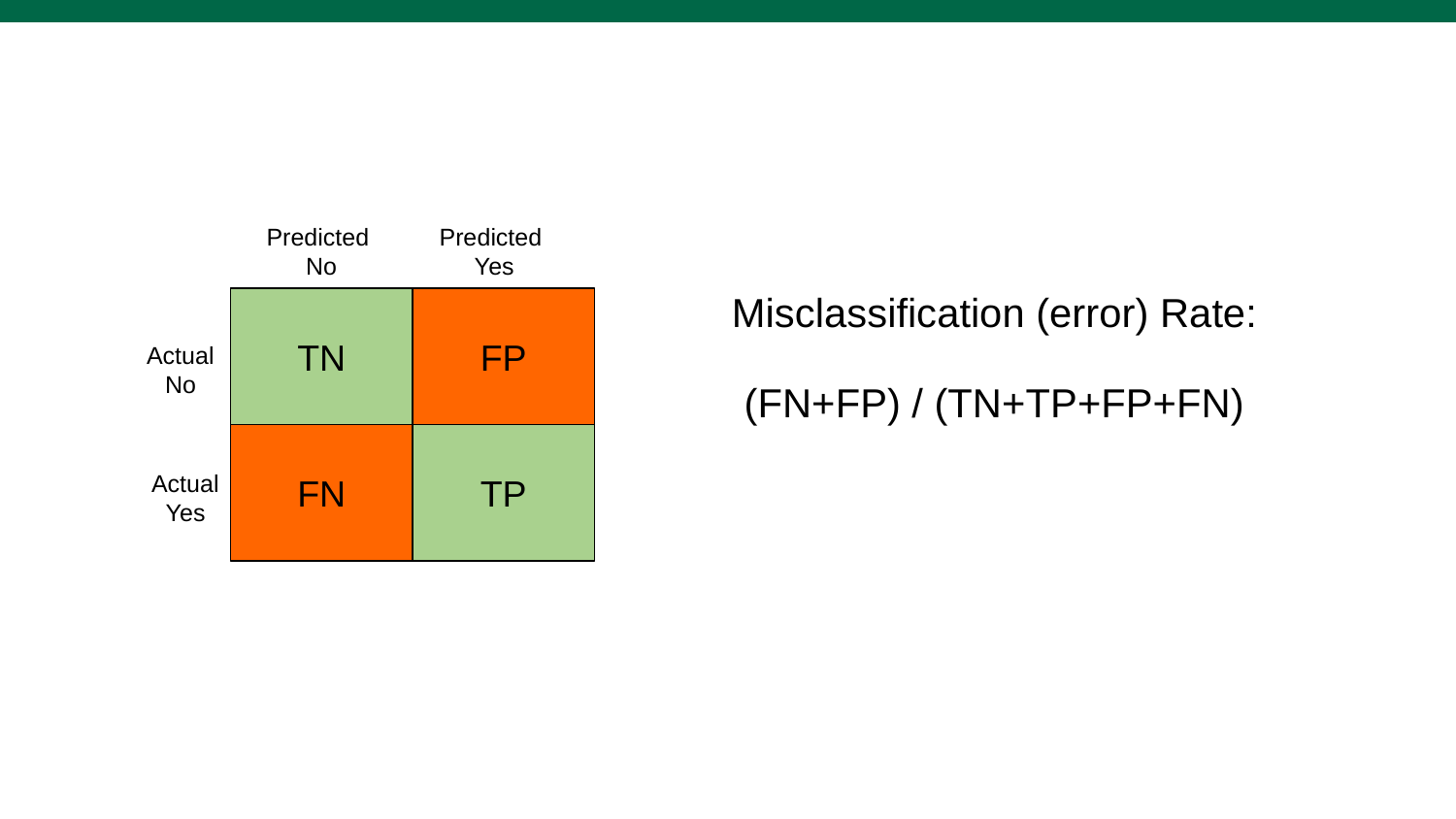

Predicted
Yes
Predicted
No
Misclassification (error) Rate:
TN
FP
Actual
No
(FN+FP) / (TN+TP+FP+FN)
FN
TP
Actual
Yes